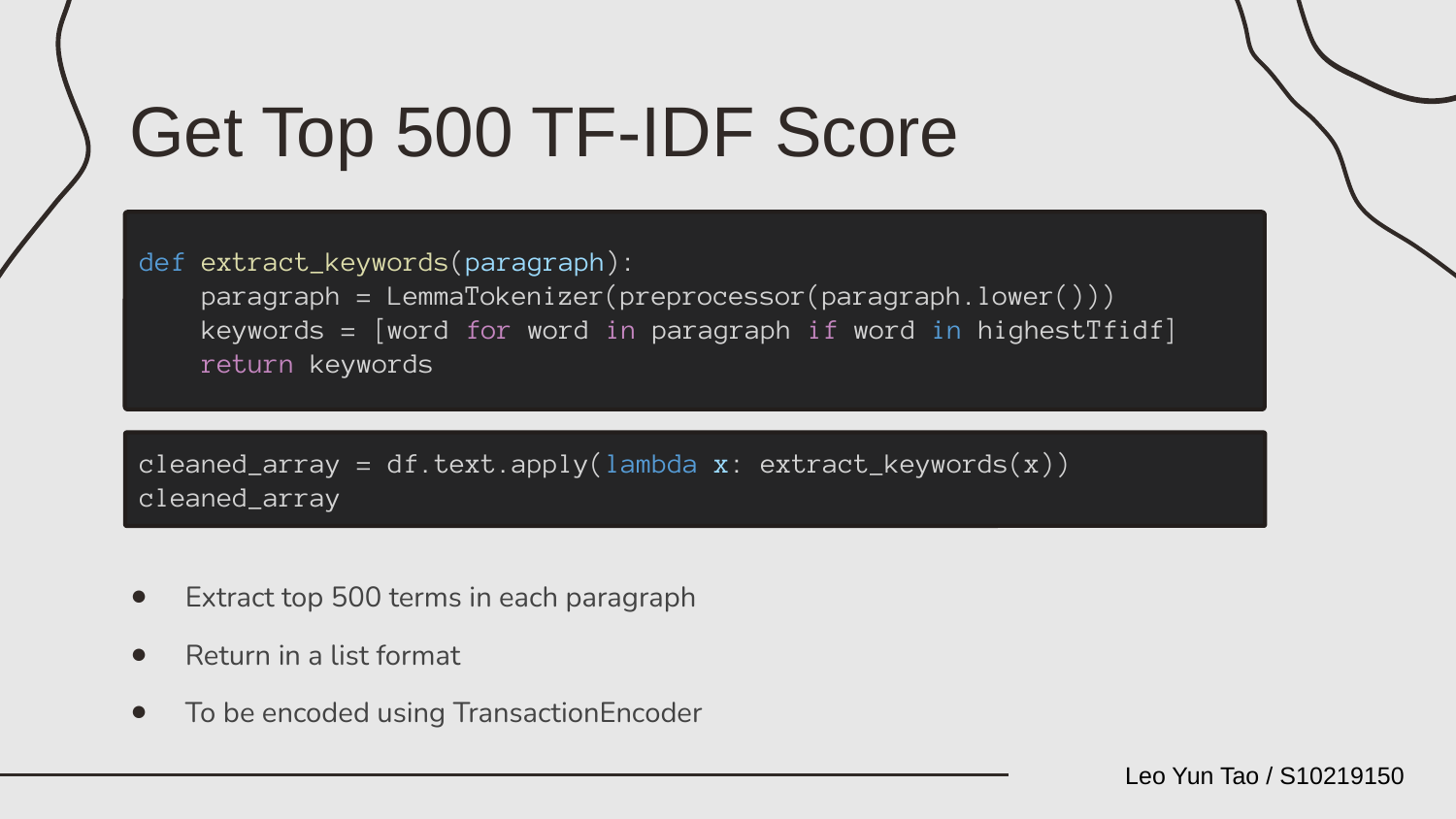

# Get Top 500 TF-IDF Score
def extract_keywords(paragraph):
    paragraph = LemmaTokenizer(preprocessor(paragraph.lower()))
    keywords = [word for word in paragraph if word in highestTfidf]
    return keywords

cleaned_array = df.text.apply(lambda x: extract_keywords(x))
cleaned_array
Extract top 500 terms in each paragraph
Return in a list format
To be encoded using TransactionEncoder
Leo Yun Tao / S10219150